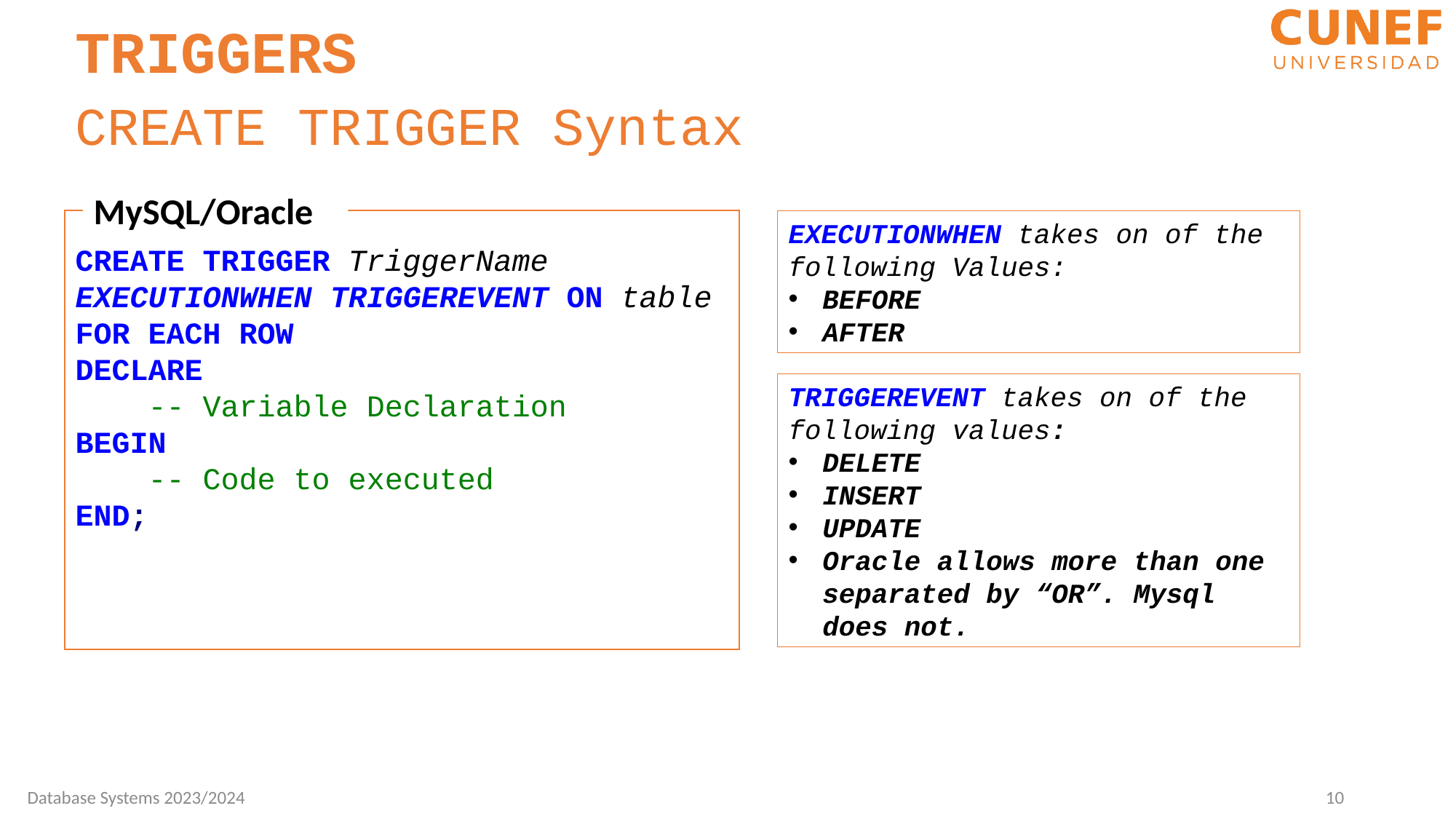

TRIGGERS
CREATE TRIGGER Syntax
MySQL/Oracle
CREATE TRIGGER TriggerName
EXECUTIONWHEN TRIGGEREVENT ON table
FOR EACH ROW
DECLARE
    -- Variable Declaration
BEGIN
    -- Code to executed
END;
EXECUTIONWHEN takes on of the following Values:
BEFORE
AFTER
TRIGGEREVENT takes on of the following values:
DELETE
INSERT
UPDATE
Oracle allows more than one separated by “OR”. Mysql does not.
10
Database Systems 2023/2024